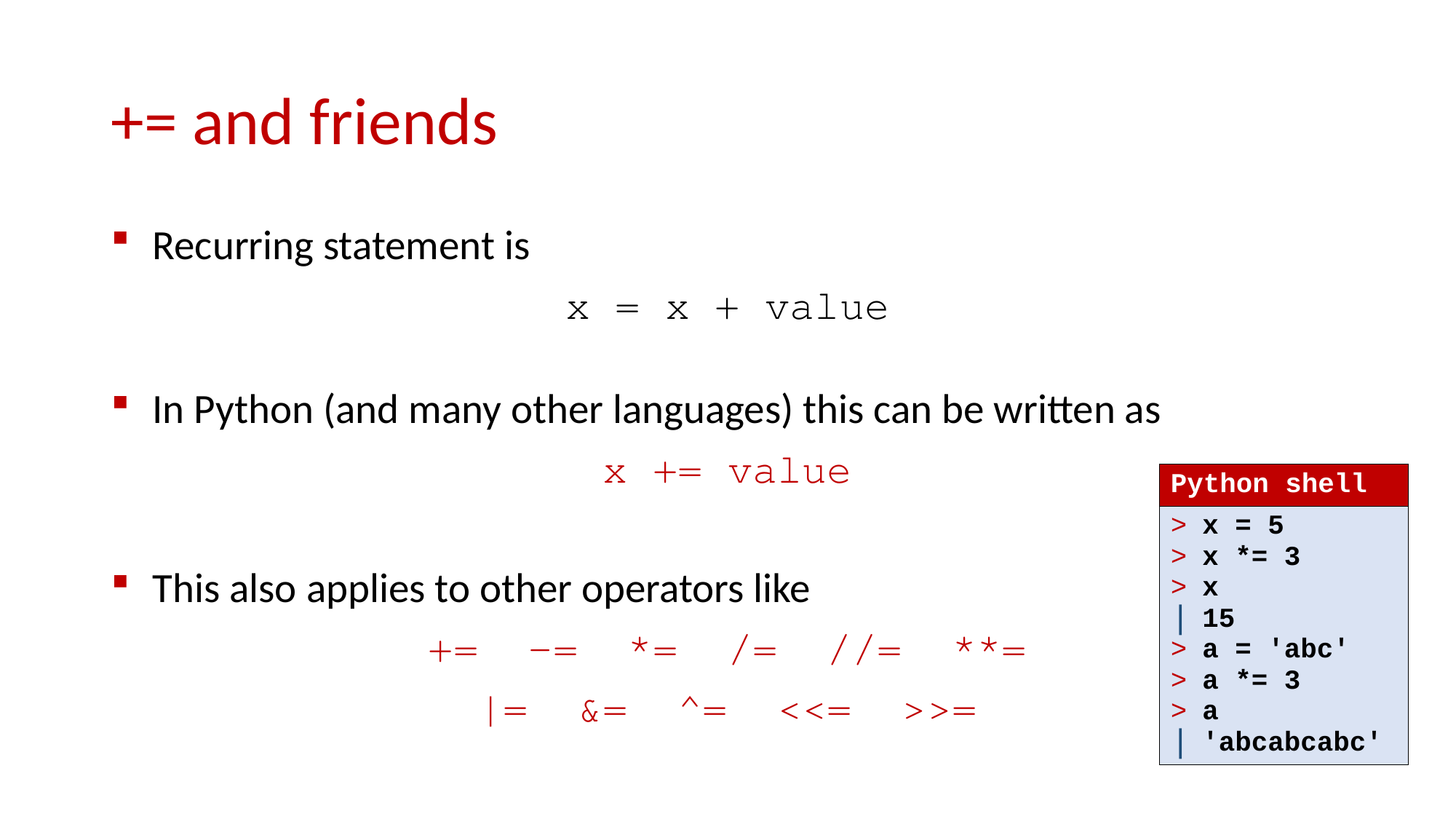

# += and friends
Recurring statement is
x = x + value
In Python (and many other languages) this can be written as
x += value

This also applies to other operators like
+=  -=  *=  /=  //=  **=
|=  &=  ^=  <<=  >>=
| Python shell |
| --- |
| x = 5 x \*= 3 x 15 a = 'abc' a \*= 3 a 'abcabcabc' |